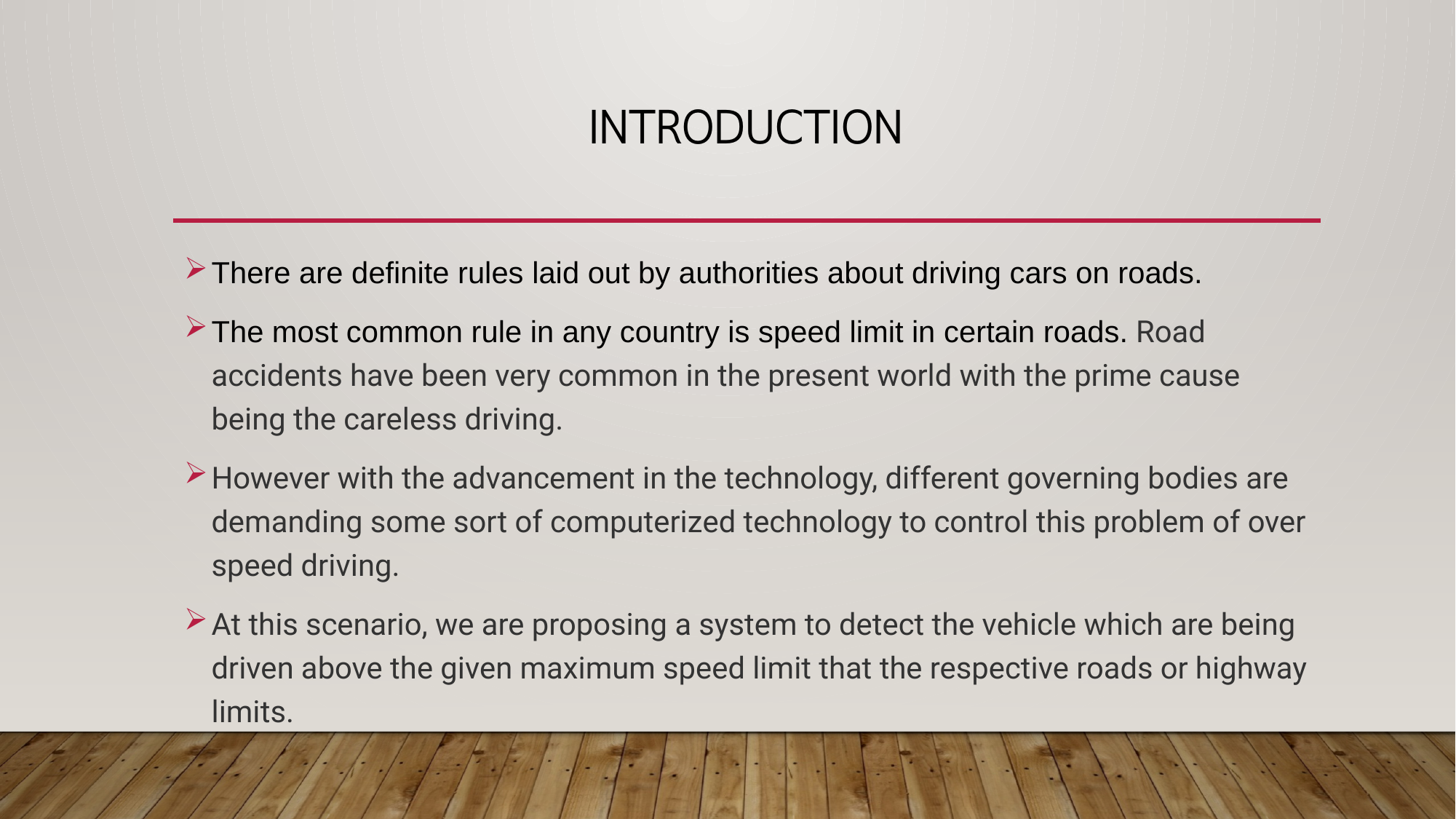

# introduction
There are definite rules laid out by authorities about driving cars on roads.
The most common rule in any country is speed limit in certain roads. Road accidents have been very common in the present world with the prime cause being the careless driving.
However with the advancement in the technology, different governing bodies are demanding some sort of computerized technology to control this problem of over speed driving.
At this scenario, we are proposing a system to detect the vehicle which are being driven above the given maximum speed limit that the respective roads or highway limits.